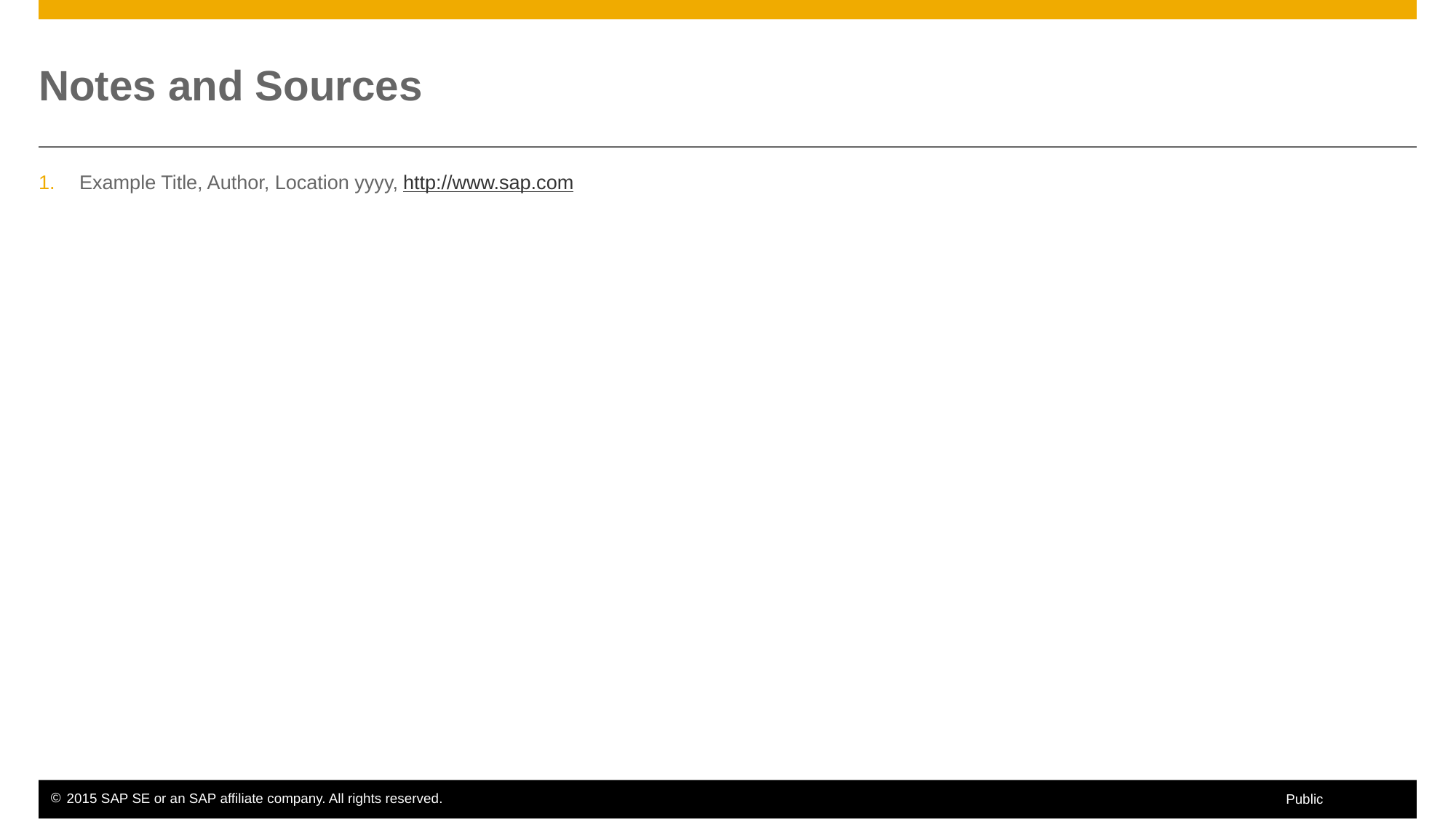

# Notes and Sources
Example Title, Author, Location yyyy, http://www.sap.com